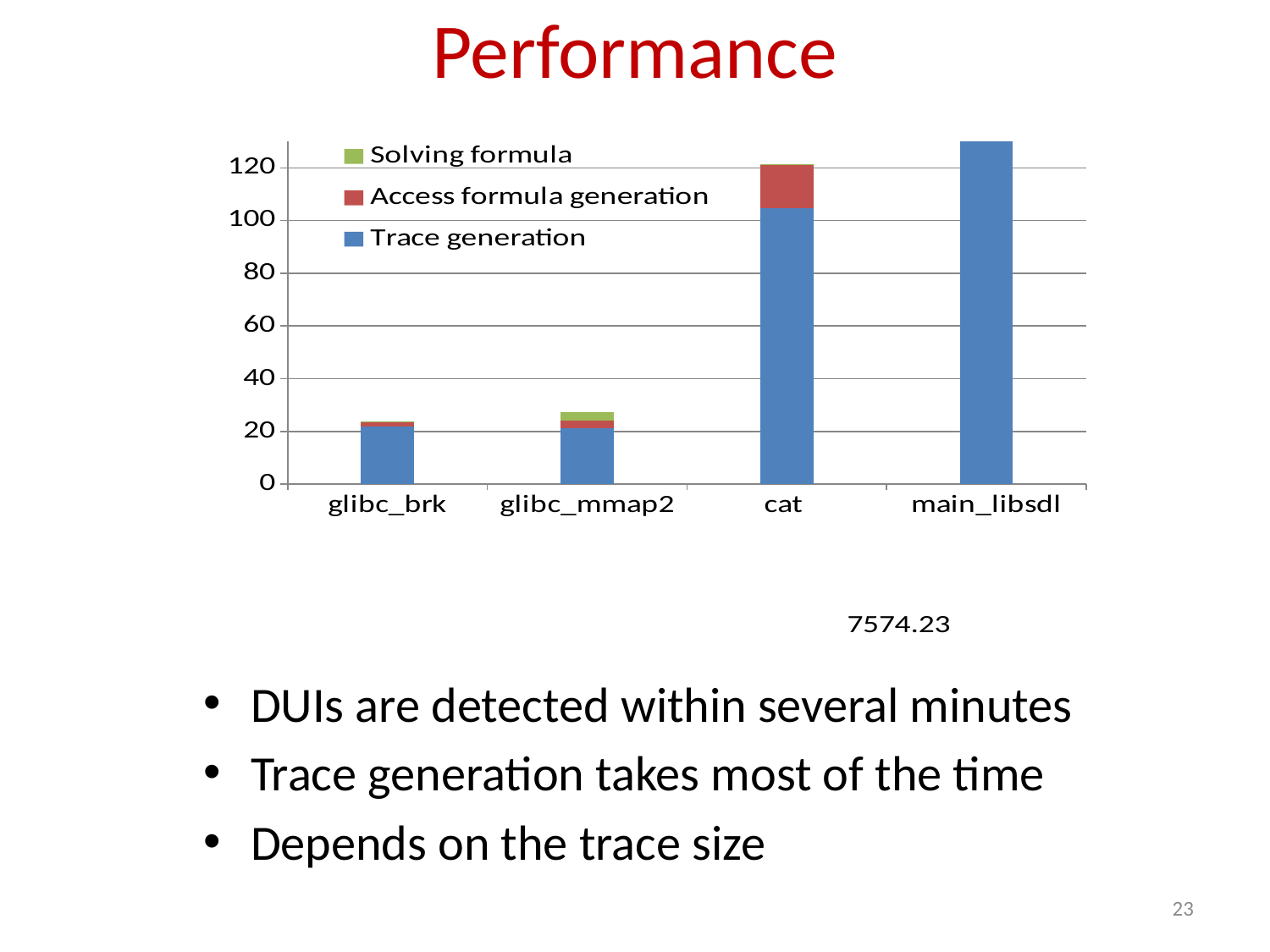

# Performance

### Chart

| Category | Trace generation | Access formula generation | Solving formula |
|---|---|---|---|
| glibc_brk | 21.79 | 1.7000000000000002 | 0.18000000000000002 |
| glibc_mmap2 | 21.19 | 2.94 | 3.11 |
| cat  | 104.76 | 16.579999999999995 | 0.16000000000000003 |
| main_libsdl | 7574.23 | 1.52 | 0.1 |
DUIs are detected within several minutes
Trace generation takes most of the time
Depends on the trace size
23